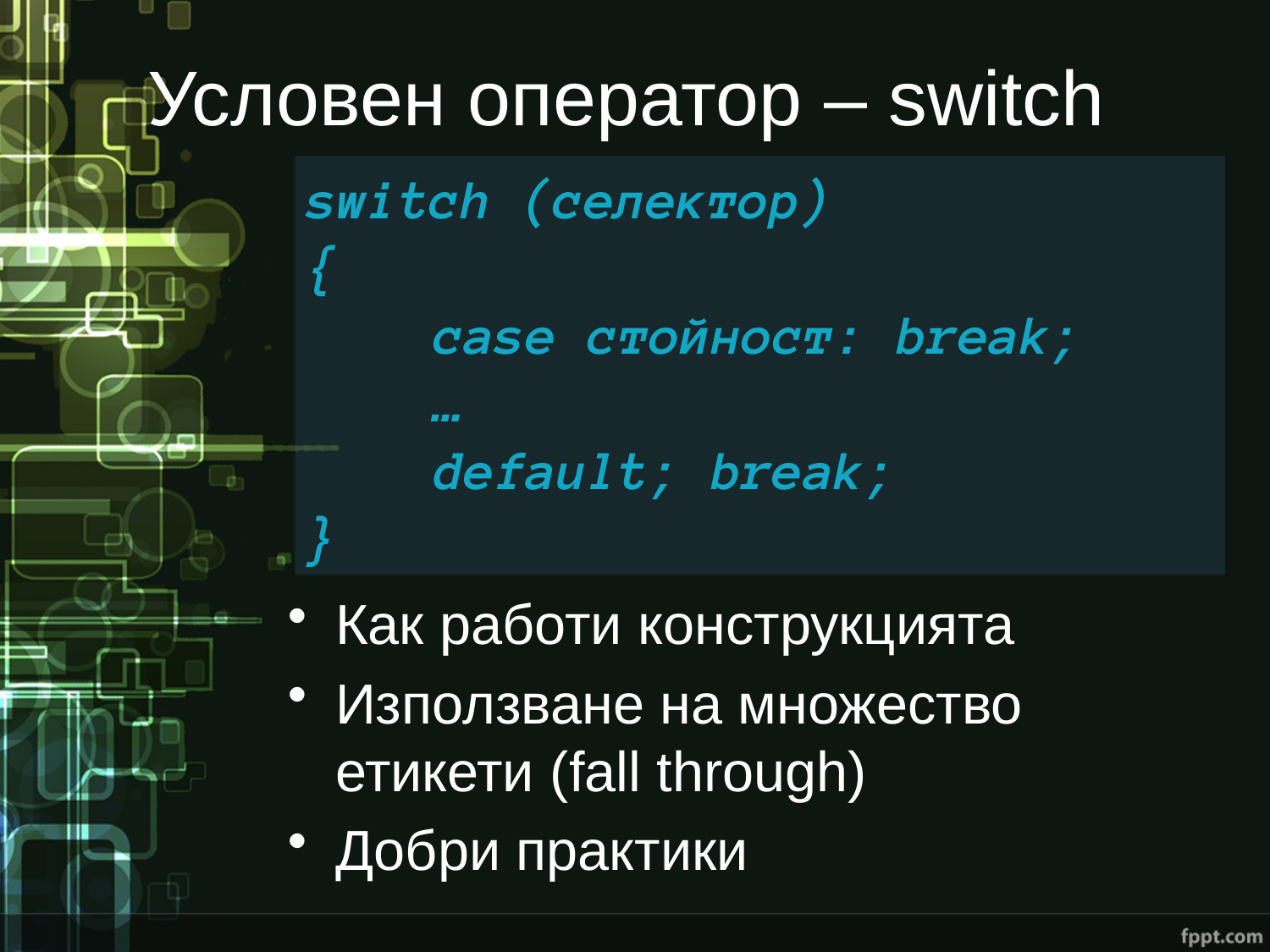

# Условен оператор – switch
switch (селектор)
{
	case стойност: break;
	…
	default; break;
}
Как работи конструкцията
Използване на множество етикети (fall through)
Добри практики